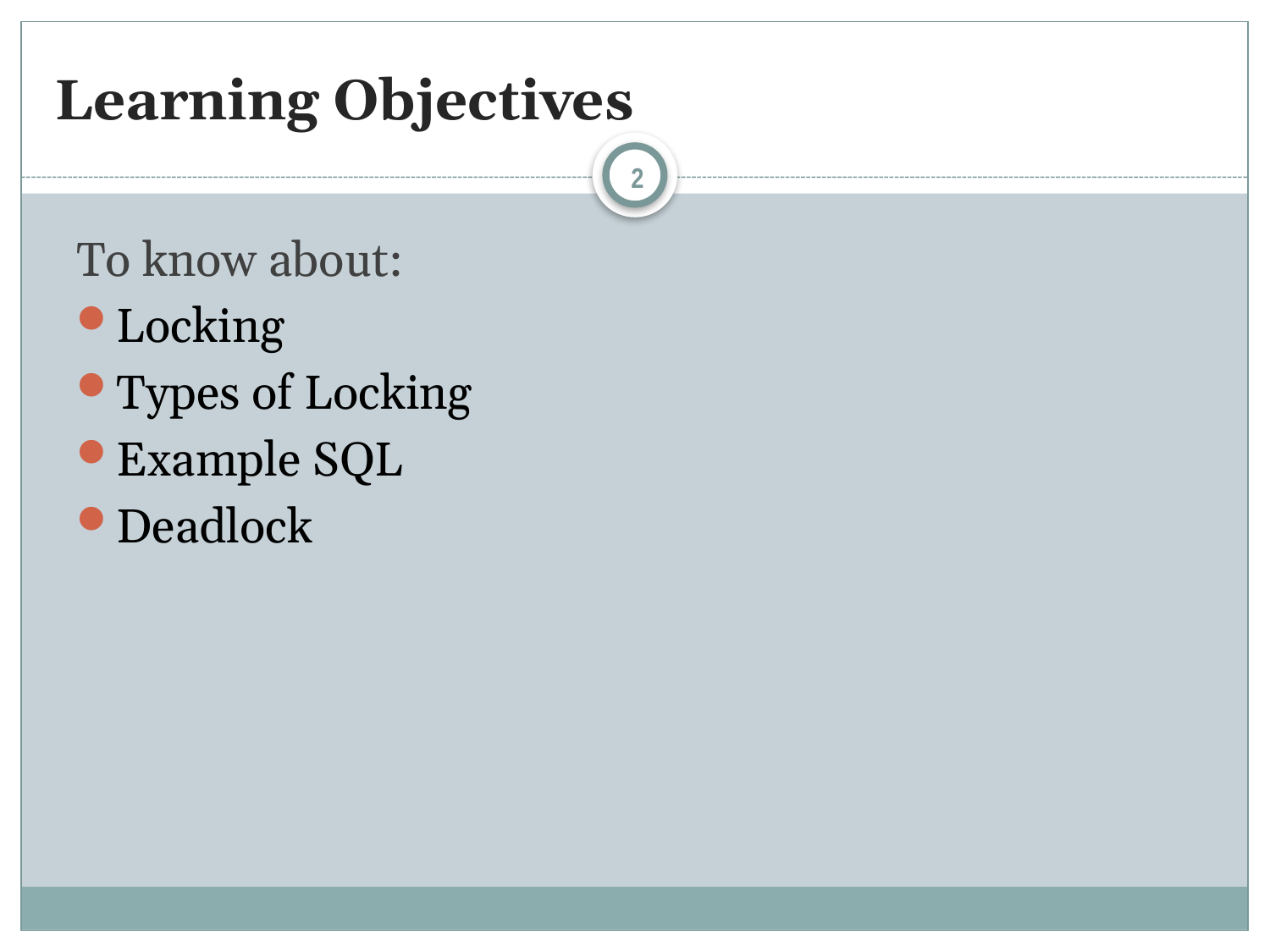

# Learning Objectives
2
To know about:
Locking
Types of Locking
Example SQL
Deadlock